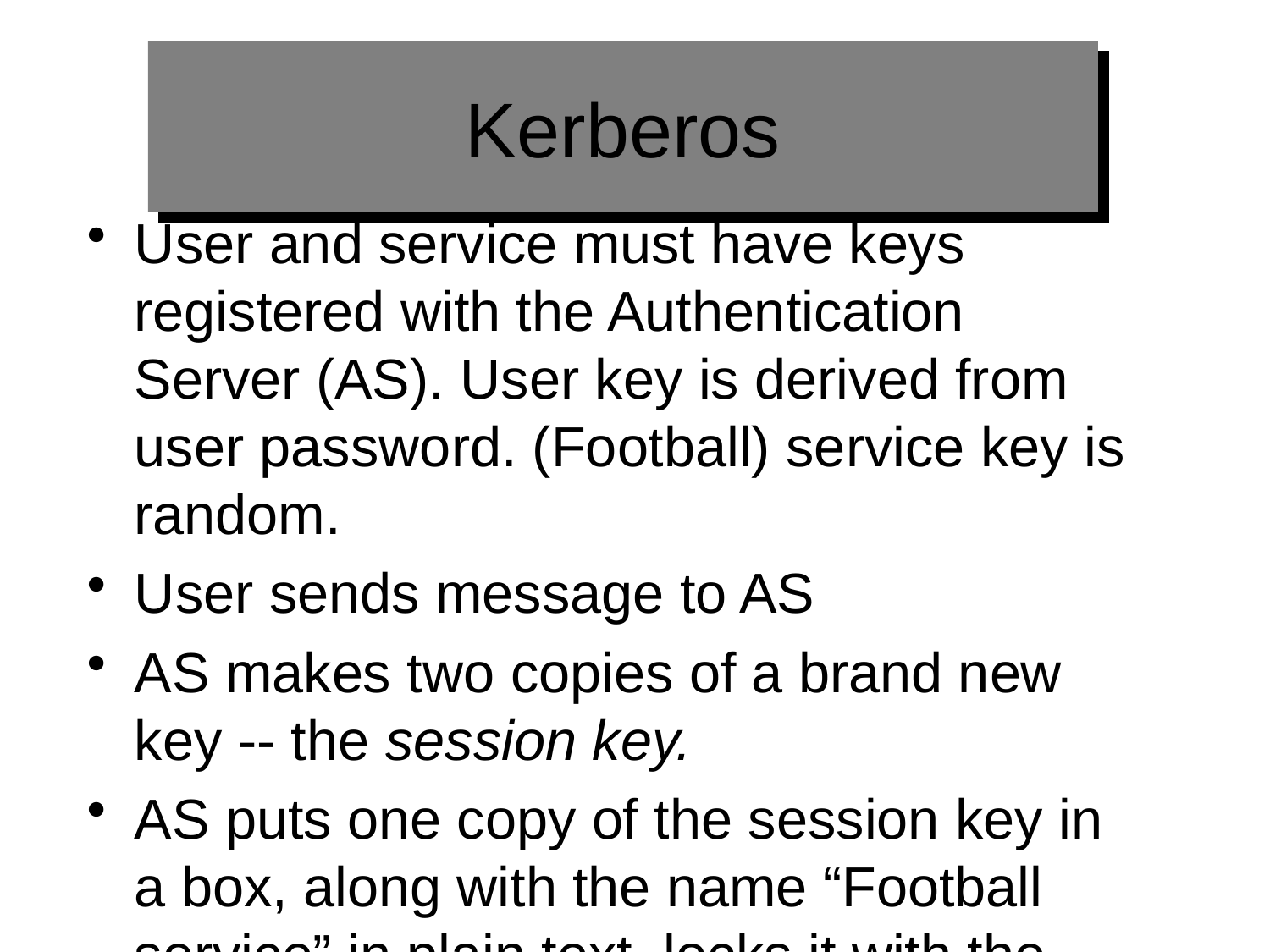

# Kerberos
User and service must have keys registered with the Authentication Server (AS). User key is derived from user password. (Football) service key is random.
User sends message to AS
AS makes two copies of a brand new key -- the session key.
AS puts one copy of the session key in a box, along with the name “Football service” in plain text, locks it with the user key, and sends this to the user.